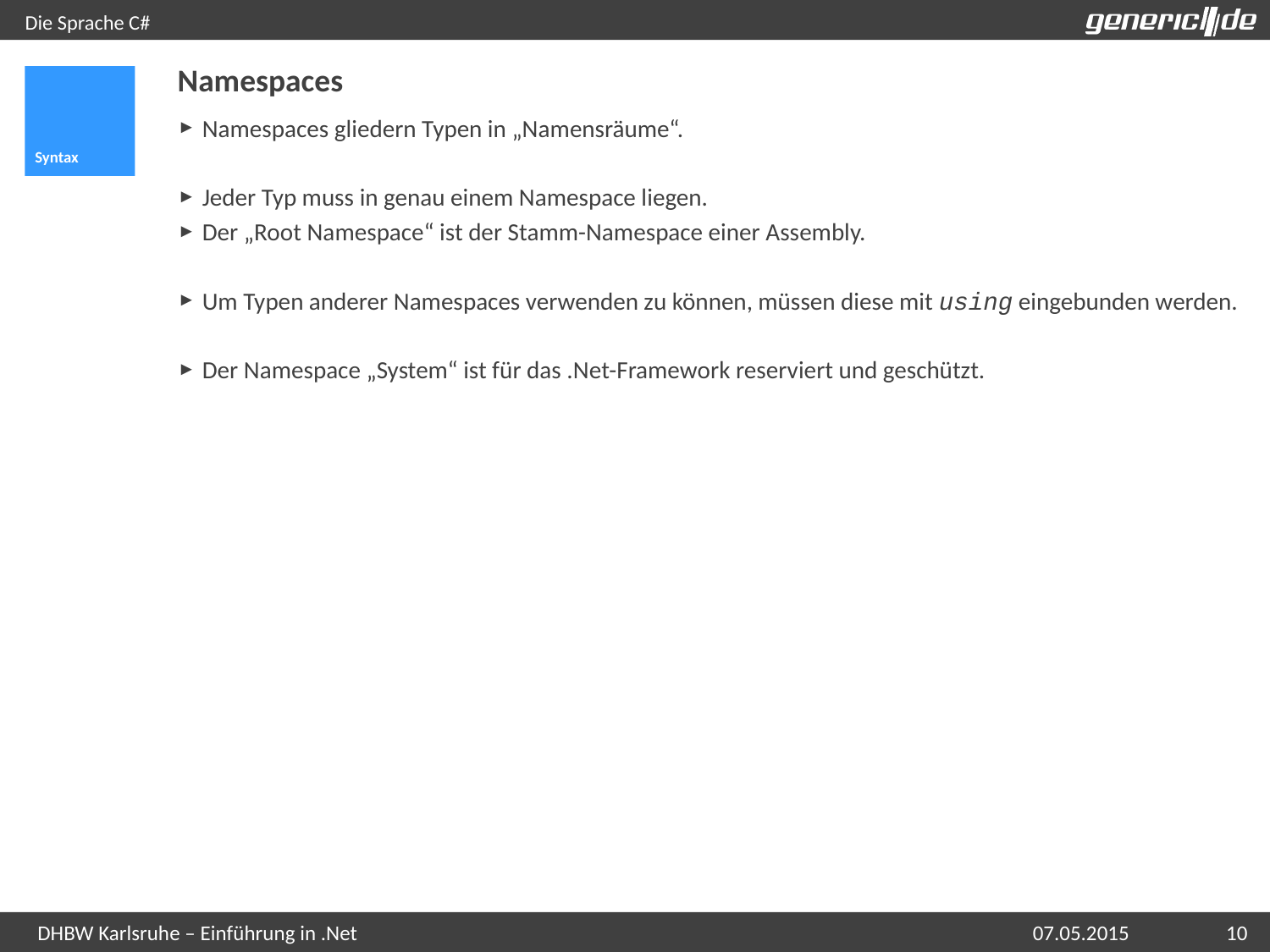

# Die Sprache C#
Namespaces
Syntax
Namespaces gliedern Typen in „Namensräume“.

Jeder Typ muss in genau einem Namespace liegen.
Der „Root Namespace“ ist der Stamm-Namespace einer Assembly.

Um Typen anderer Namespaces verwenden zu können, müssen diese mit using eingebunden werden.

Der Namespace „System“ ist für das .Net-Framework reserviert und geschützt.

07.05.2015
10
DHBW Karlsruhe – Einführung in .Net